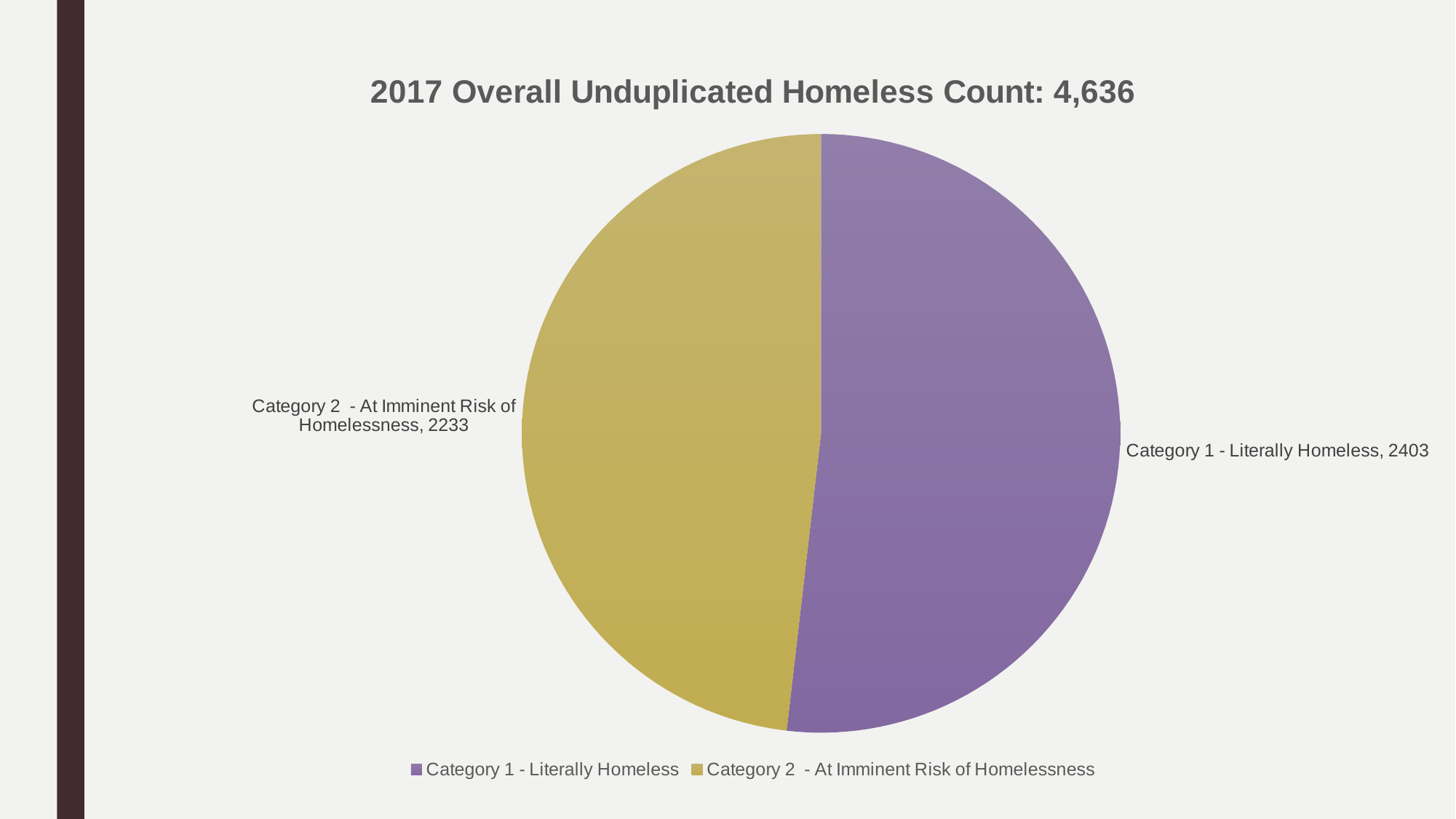

### Chart: 2017 Overall Unduplicated Homeless Count: 4,636

| Category | Sales |
|---|---|
| Category 1 - Literally Homeless | 2403.0 |
| Category 2  - At Imminent Risk of Homelessness | 2233.0 |